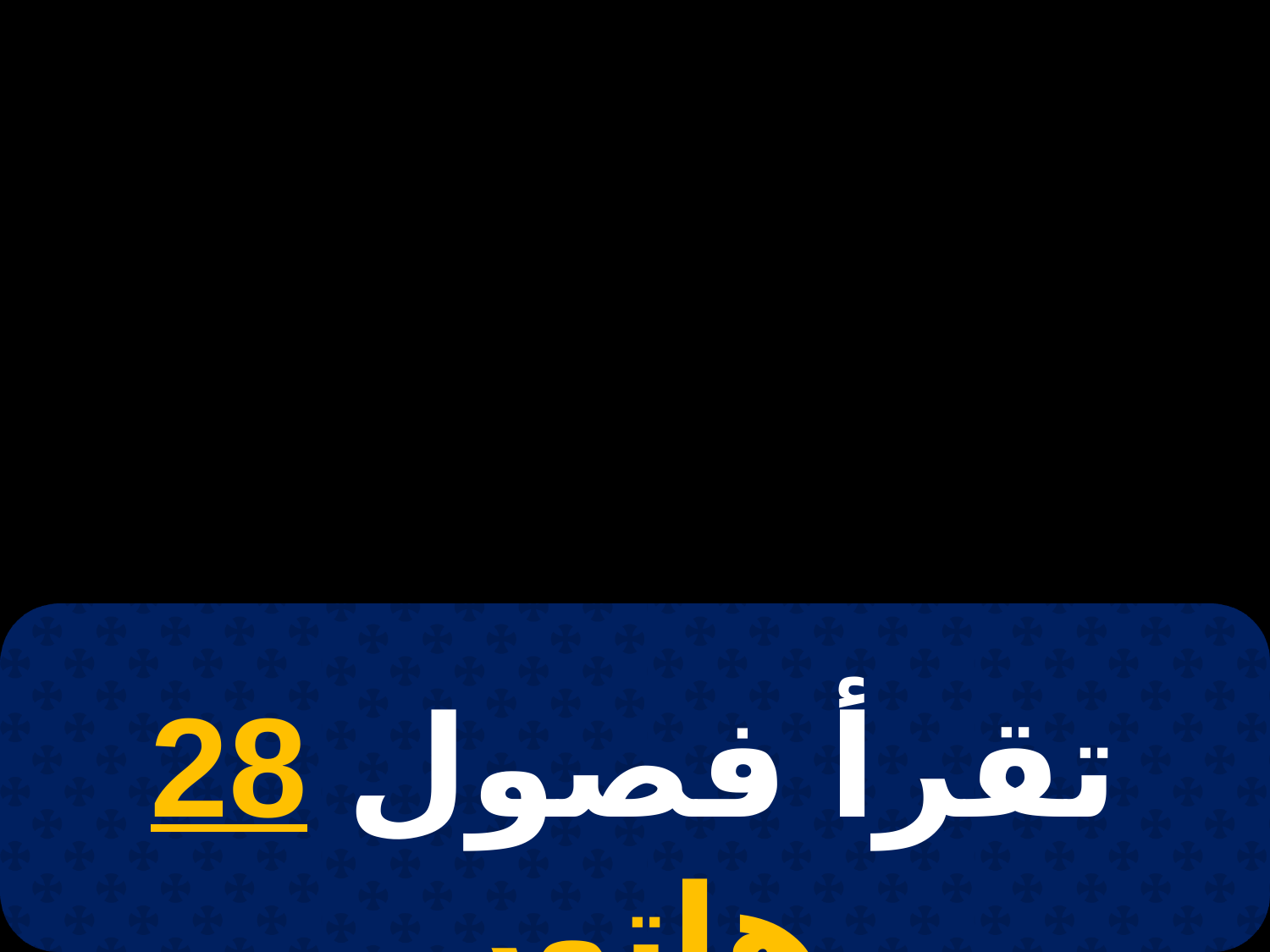

# 23 هاتور
تقرأ فصول 28 هاتور